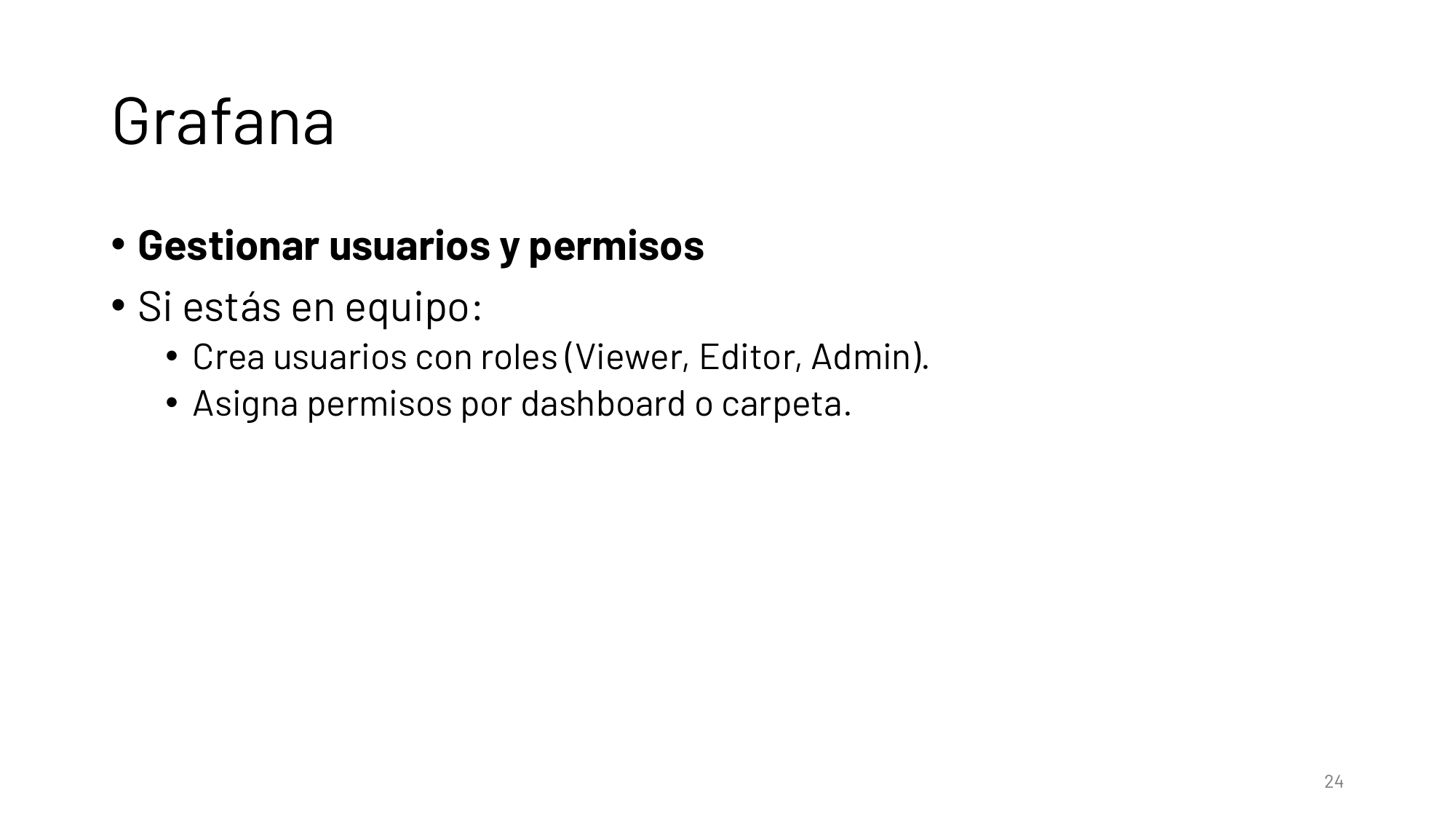

# Grafana
Gestionar usuarios y permisos
Si estás en equipo:
Crea usuarios con roles (Viewer, Editor, Admin).
Asigna permisos por dashboard o carpeta.

24